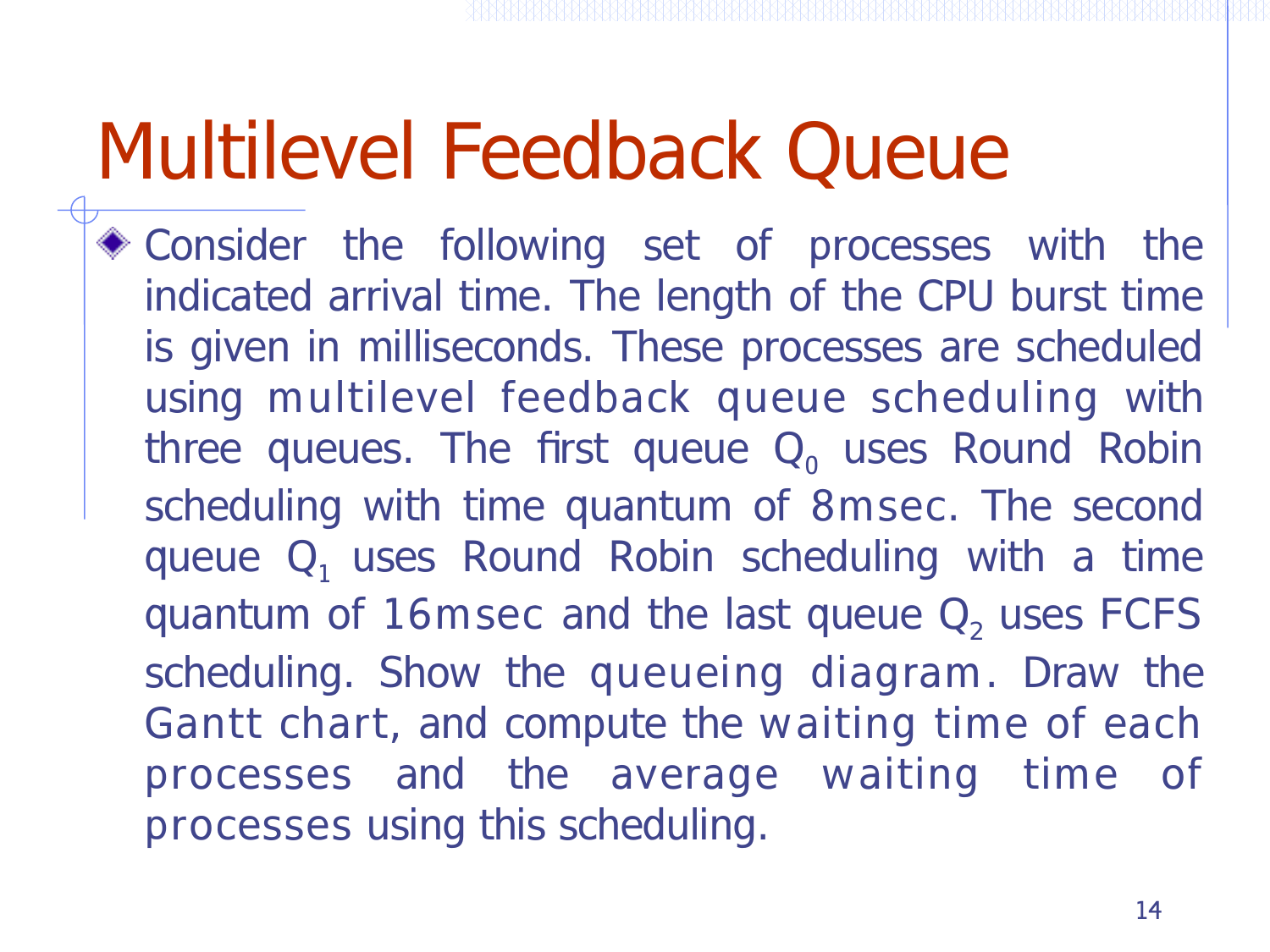

# Multilevel Feedback Queue
Consider the following set of processes with the indicated arrival time. The length of the CPU burst time is given in milliseconds. These processes are scheduled using multilevel feedback queue scheduling with three queues. The first queue Q0 uses Round Robin scheduling with time quantum of 8msec. The second queue Q1 uses Round Robin scheduling with a time quantum of 16msec and the last queue Q2 uses FCFS scheduling. Show the queueing diagram. Draw the Gantt chart, and compute the waiting time of each processes and the average waiting time of processes using this scheduling.
14